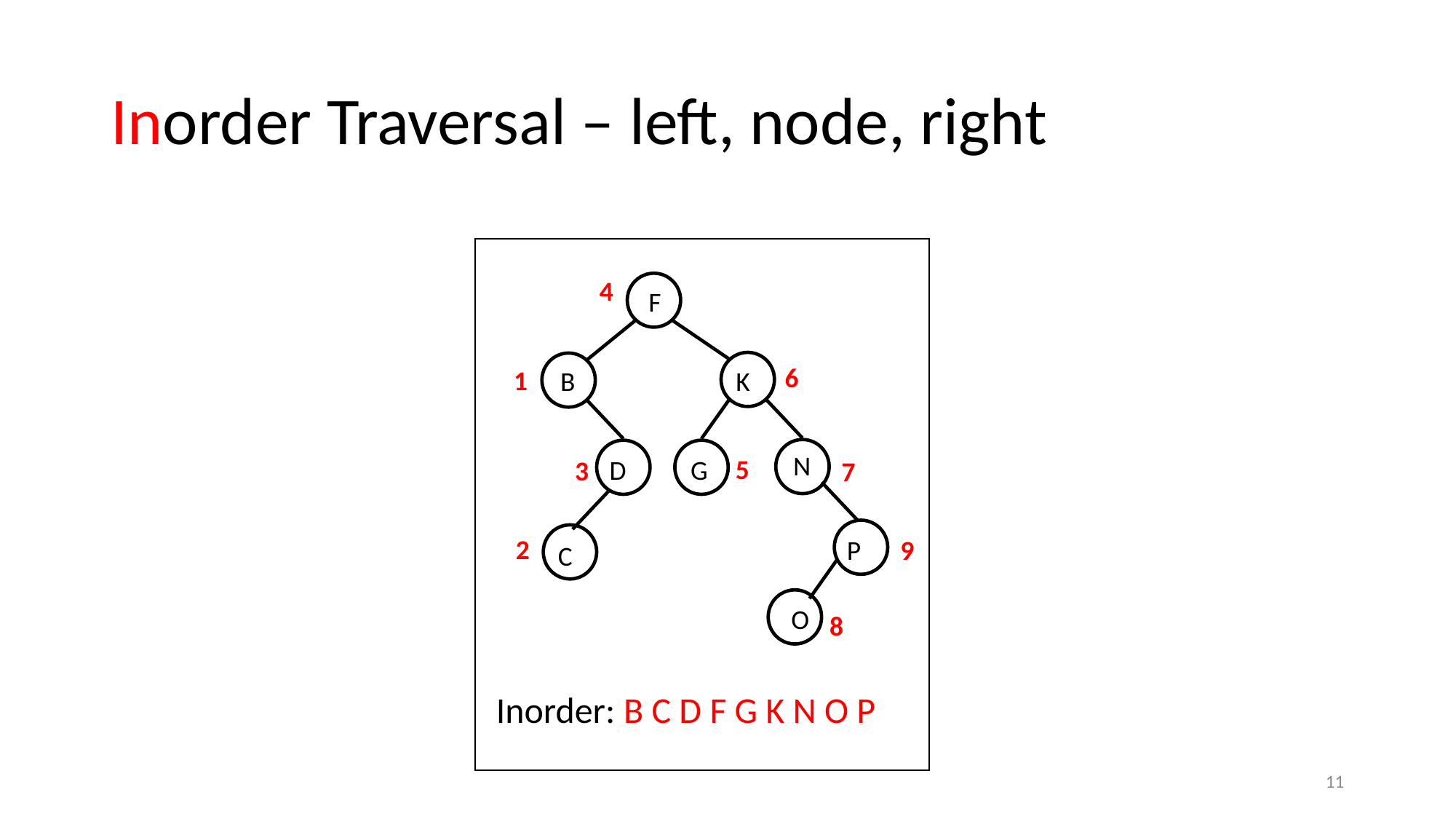

# Inorder Traversal – left, node, right

4

F

6
1
B
K

N
5
D
G
3
7

2
P
C

O
8
9
Inorder: B C D F G K N O P
11